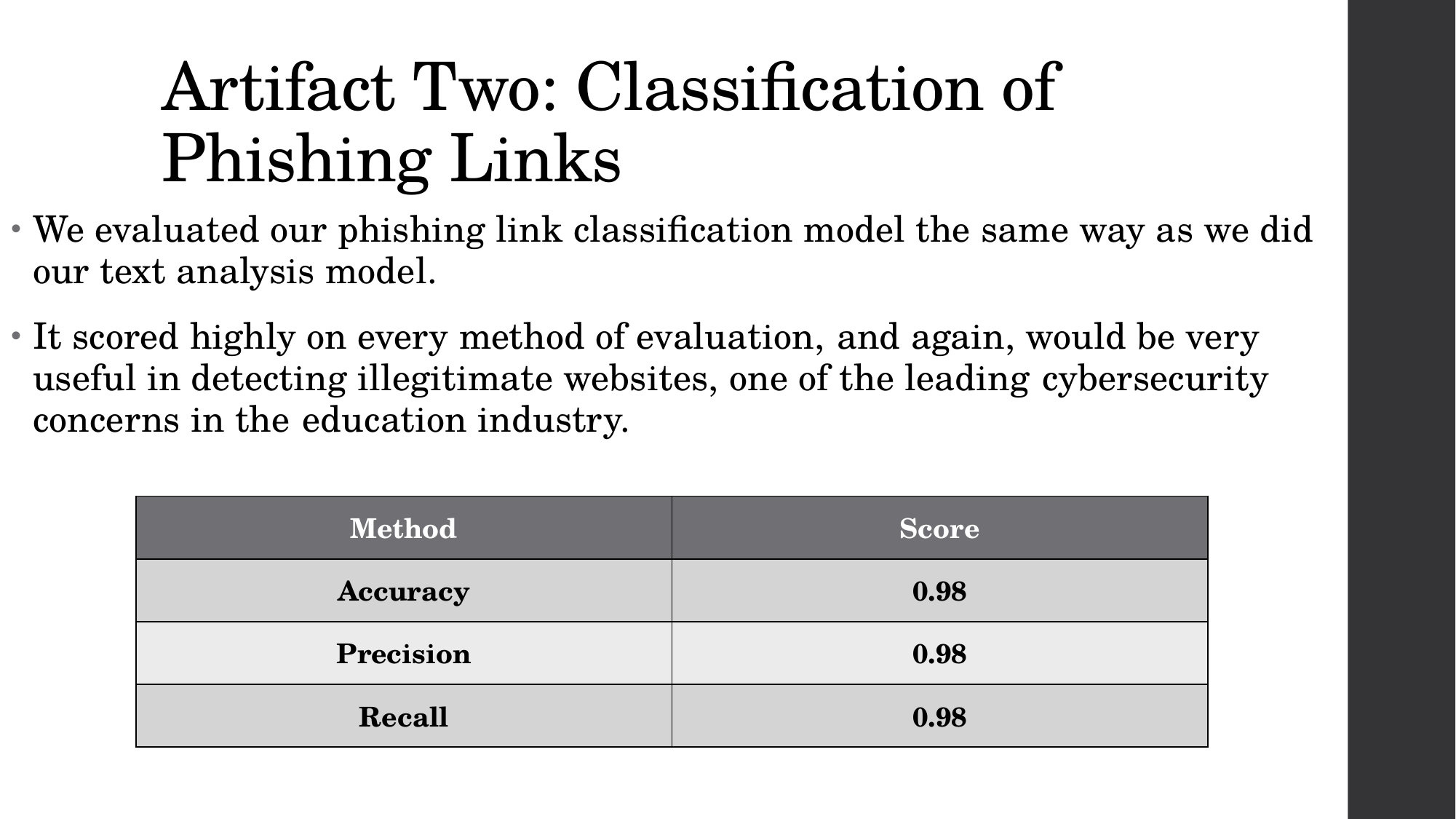

# Artifact Two: Classification of Phishing Links
We evaluated our phishing link classification model the same way as we did our text analysis model.
It scored highly on every method of evaluation, and again, would be very useful in detecting illegitimate websites, one of the leading cybersecurity concerns in the education industry.
| Method | Score |
| --- | --- |
| Accuracy | 0.98 |
| Precision | 0.98 |
| Recall | 0.98 |